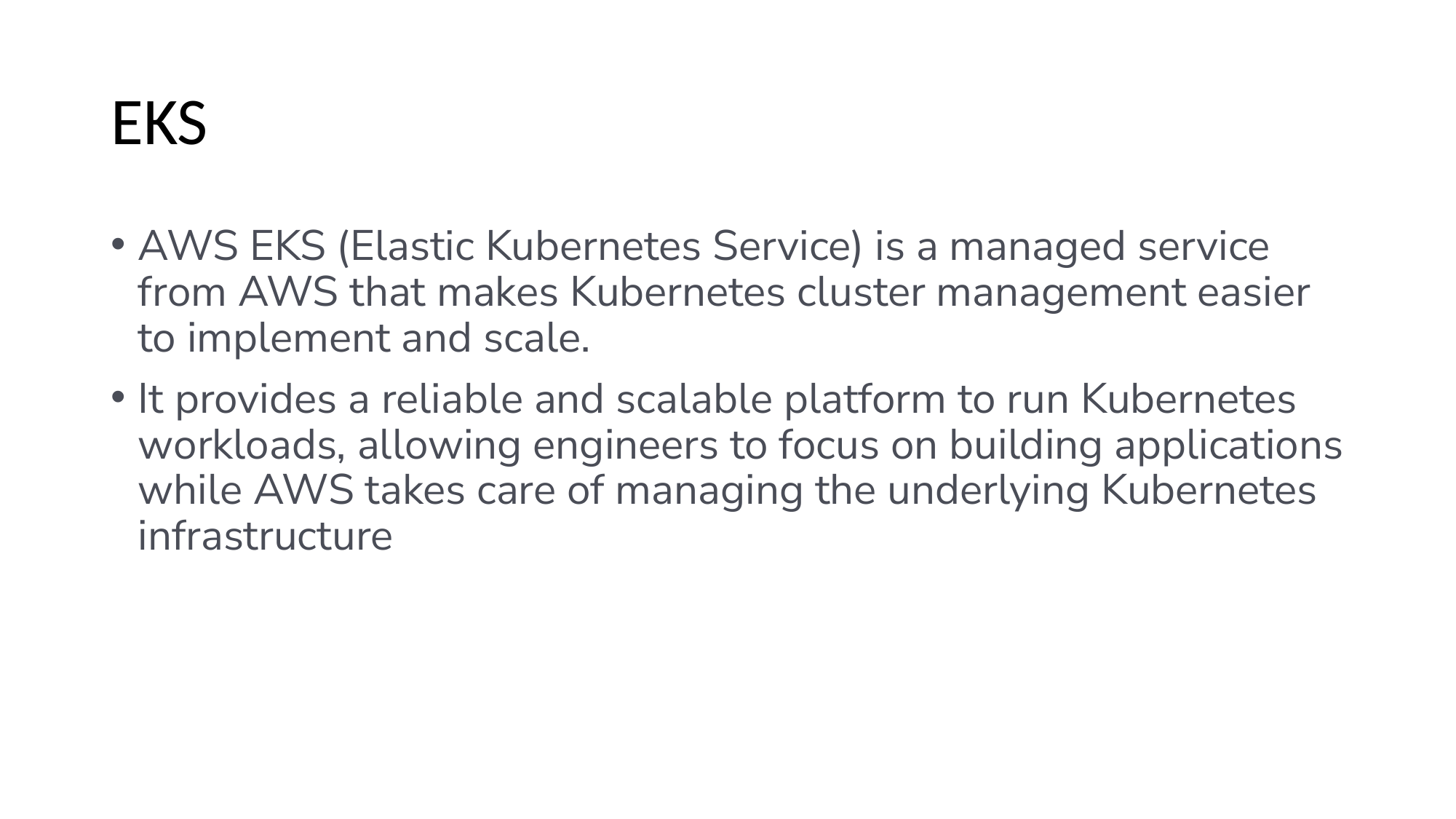

# EKS
AWS EKS (Elastic Kubernetes Service) is a managed service from AWS that makes Kubernetes cluster management easier to implement and scale.
It provides a reliable and scalable platform to run Kubernetes workloads, allowing engineers to focus on building applications while AWS takes care of managing the underlying Kubernetes infrastructure